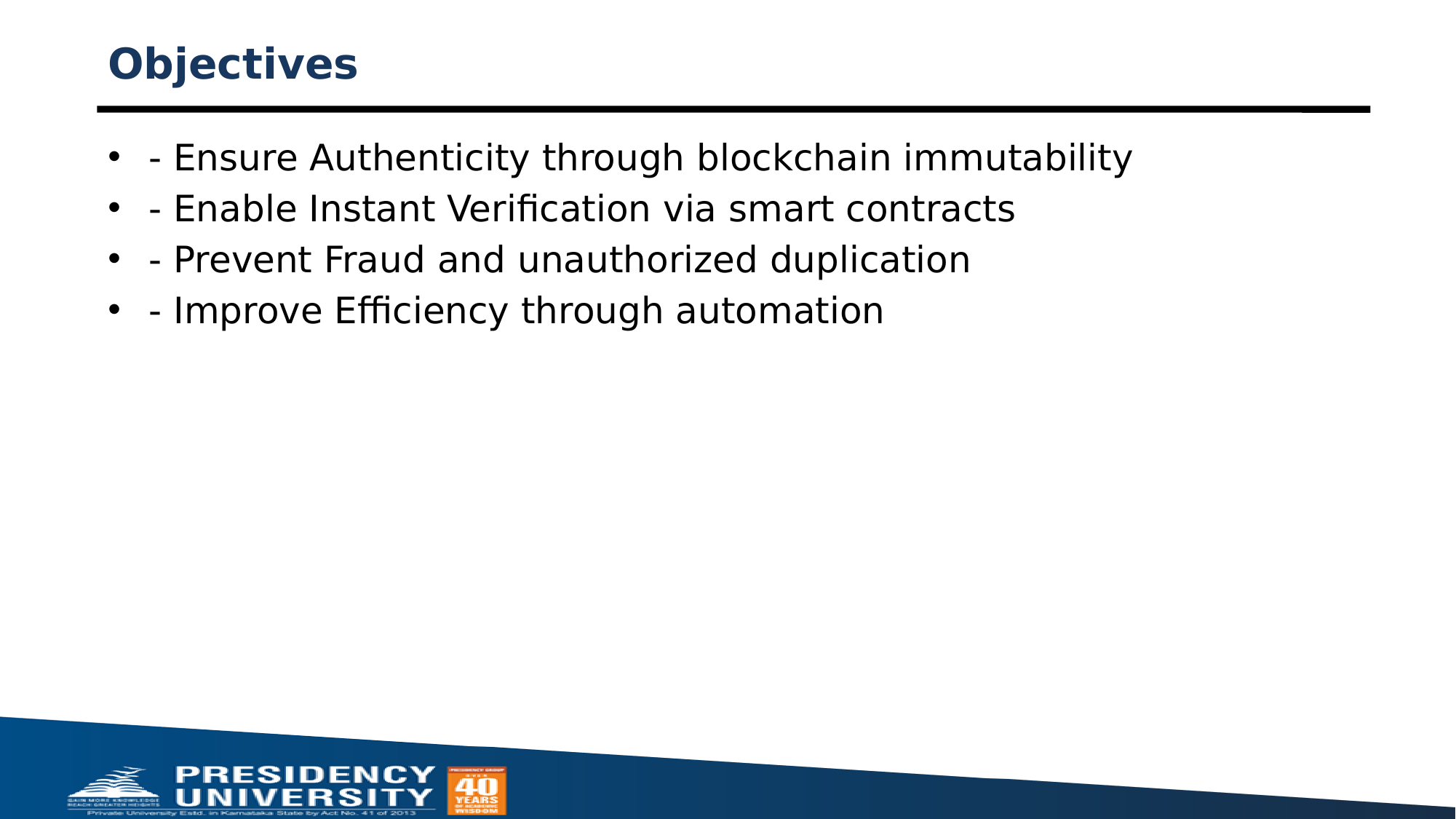

# Objectives
- Ensure Authenticity through blockchain immutability
- Enable Instant Verification via smart contracts
- Prevent Fraud and unauthorized duplication
- Improve Efficiency through automation